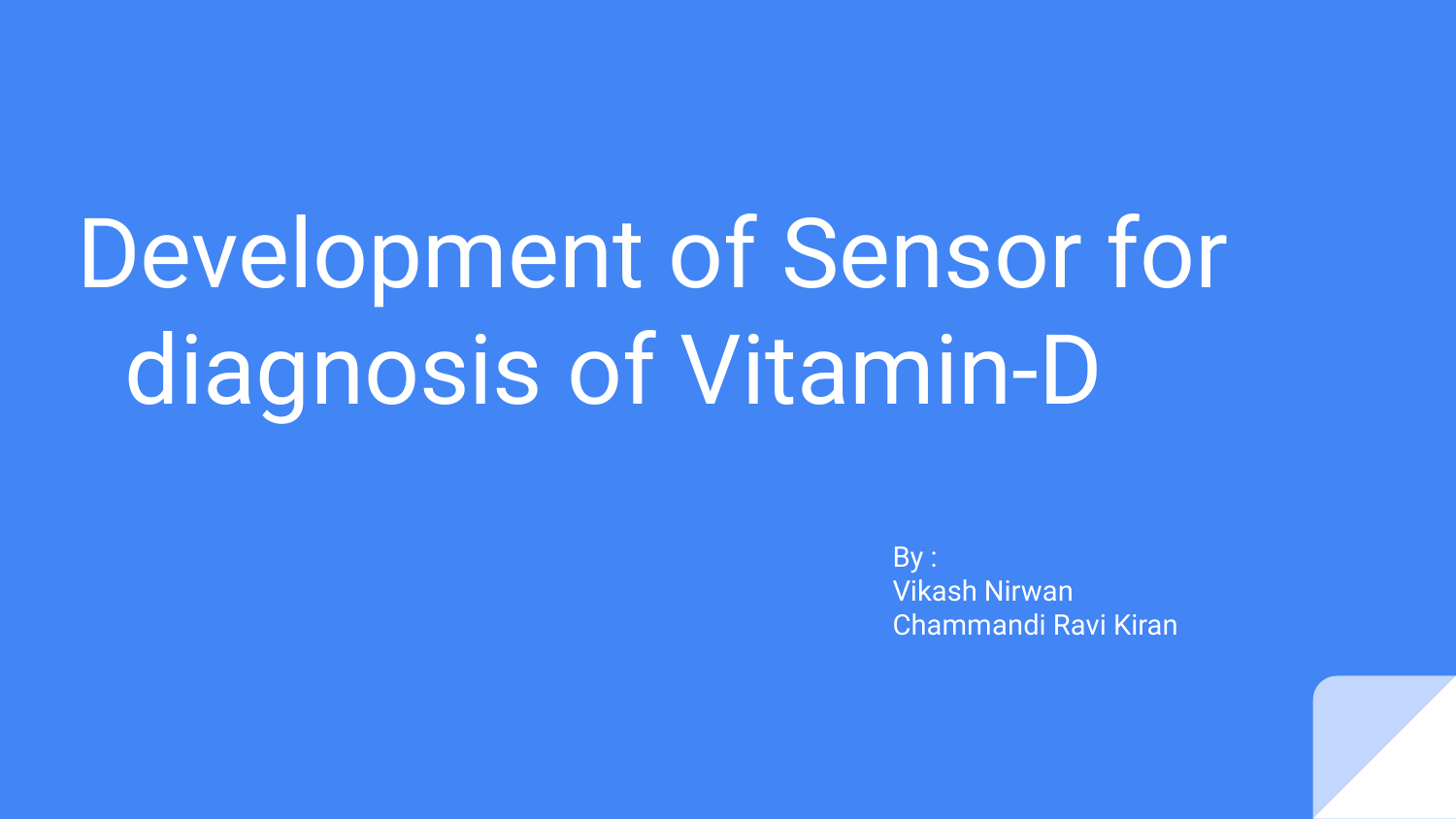

# Development of Sensor for        diagnosis of Vitamin-D
By :
Vikash Nirwan
Chammandi Ravi Kiran